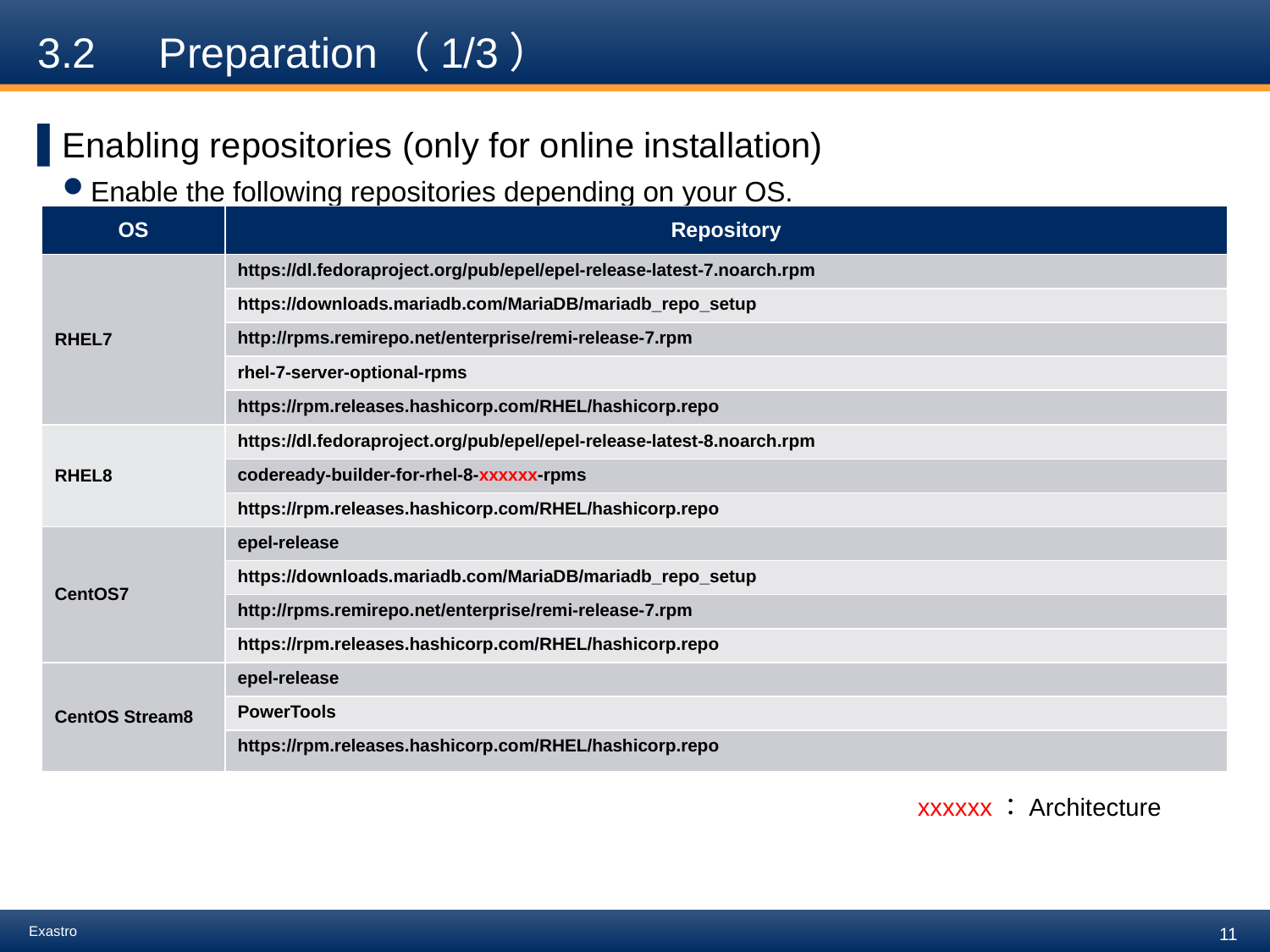

# 3.2　Preparation（1/3）
Enabling repositories (only for online installation)
Enable the following repositories depending on your OS.
| OS | Repository |
| --- | --- |
| RHEL7 | https://dl.fedoraproject.org/pub/epel/epel-release-latest-7.noarch.rpm |
|  | https://downloads.mariadb.com/MariaDB/mariadb\_repo\_setup |
|  | http://rpms.remirepo.net/enterprise/remi-release-7.rpm |
|  | rhel-7-server-optional-rpms |
|  | https://rpm.releases.hashicorp.com/RHEL/hashicorp.repo |
| RHEL8 | https://dl.fedoraproject.org/pub/epel/epel-release-latest-8.noarch.rpm |
|  | codeready-builder-for-rhel-8-xxxxxx-rpms |
|  | https://rpm.releases.hashicorp.com/RHEL/hashicorp.repo |
| CentOS7 | epel-release |
|  | https://downloads.mariadb.com/MariaDB/mariadb\_repo\_setup |
|  | http://rpms.remirepo.net/enterprise/remi-release-7.rpm |
|  | https://rpm.releases.hashicorp.com/RHEL/hashicorp.repo |
| CentOS Stream8 | epel-release |
|  | PowerTools |
|  | https://rpm.releases.hashicorp.com/RHEL/hashicorp.repo |
xxxxxx：Architecture